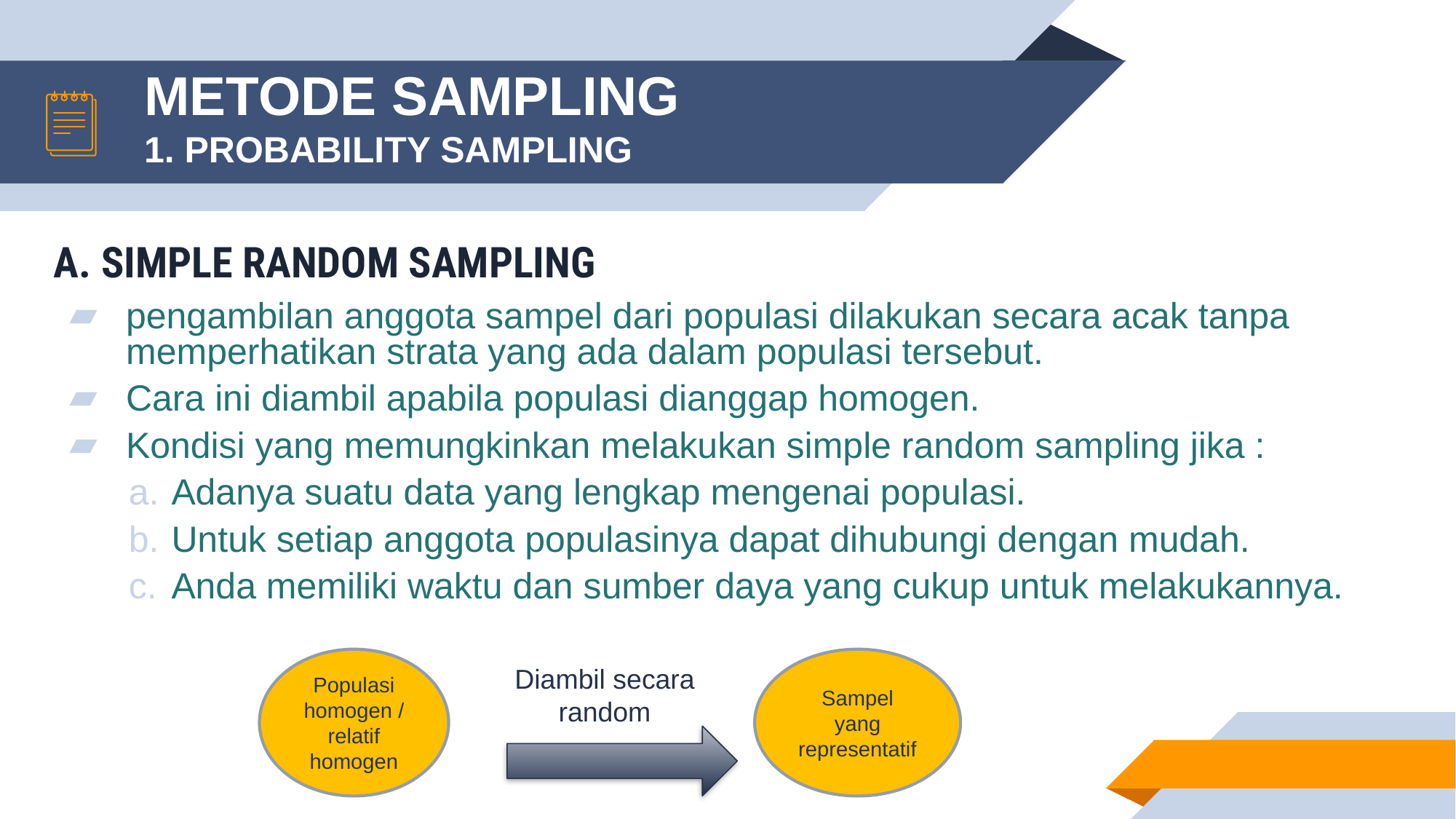

# METODE SAMPLING 1. PROBABILITY SAMPLING

A. SIMPLE RANDOM SAMPLING
pengambilan anggota sampel dari populasi dilakukan secara acak tanpa memperhatikan strata yang ada dalam populasi tersebut.
Cara ini diambil apabila populasi dianggap homogen.
Kondisi yang memungkinkan melakukan simple random sampling jika :
Adanya suatu data yang lengkap mengenai populasi.
Untuk setiap anggota populasinya dapat dihubungi dengan mudah.
Anda memiliki waktu dan sumber daya yang cukup untuk melakukannya.

Populasi homogen / relatif homogen
Sampel yang representatif
Diambil secara random